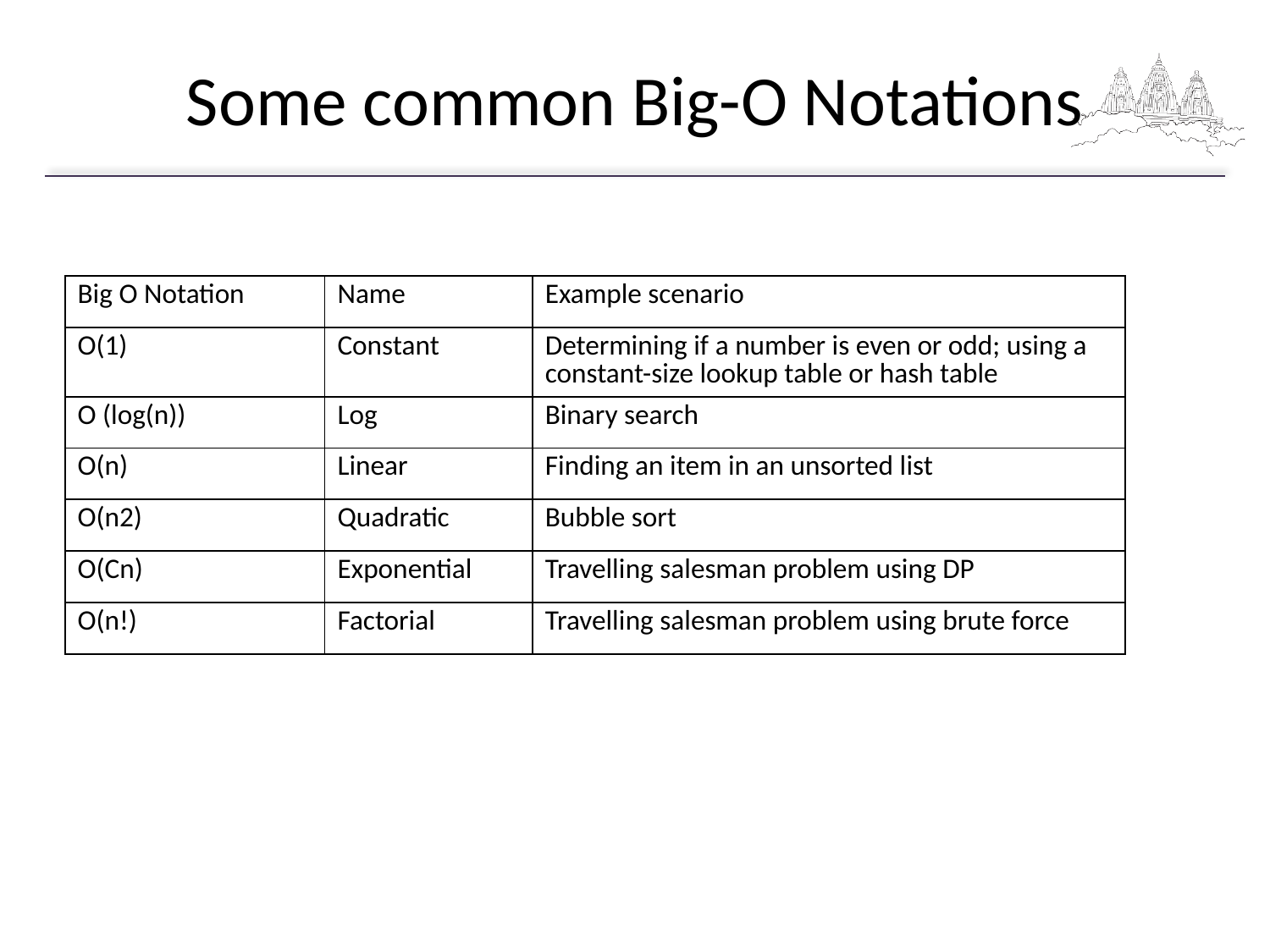

# Some common Big-O Notations
| Big O Notation | Name | Example scenario |
| --- | --- | --- |
| O(1) | Constant | Determining if a number is even or odd; using a constant-size lookup table or hash table |
| O (log(n)) | Log | Binary search |
| O(n) | Linear | Finding an item in an unsorted list |
| O(n2) | Quadratic | Bubble sort |
| O(Cn) | Exponential | Travelling salesman problem using DP |
| O(n!) | Factorial | Travelling salesman problem using brute force |